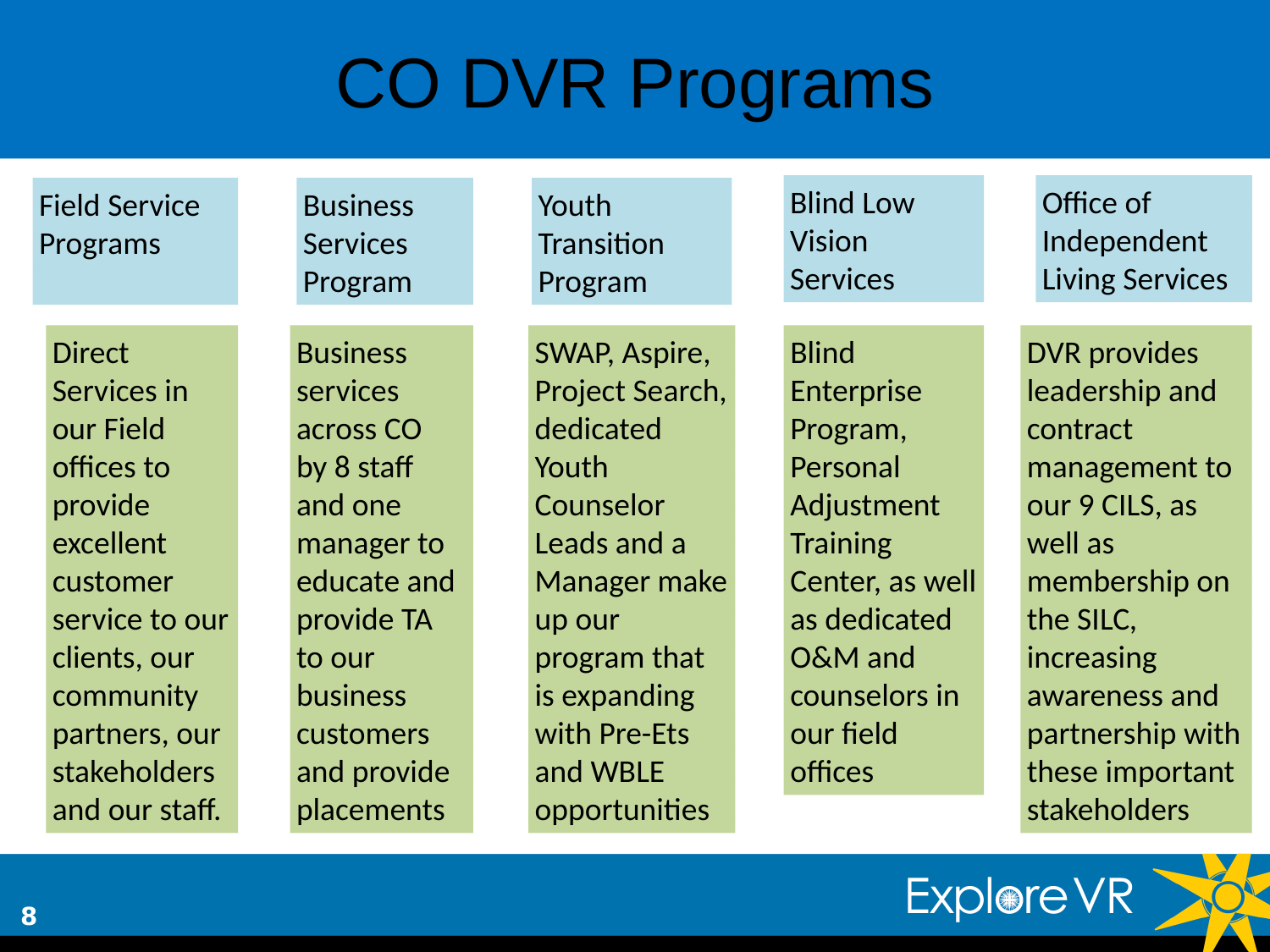

CO DVR Programs
Blind Low Vision Services
Office of Independent Living Services
Field Service Programs

Business Services Program
Youth Transition Program
Direct Services in our Field offices to provide excellent customer service to our clients, our community partners, our stakeholders and our staff.
Business services across CO  by 8 staff and one manager to educate and provide TA to our business customers and provide placements
SWAP, Aspire, Project Search, dedicated Youth Counselor Leads and a Manager make up our  program that is expanding with Pre-Ets and WBLE opportunities
Blind Enterprise Program, Personal Adjustment Training Center, as well as dedicated O&M and counselors in our field offices
DVR provides leadership and contract management to our 9 CILS, as well as membership on the SILC, increasing awareness and partnership with these important stakeholders
8